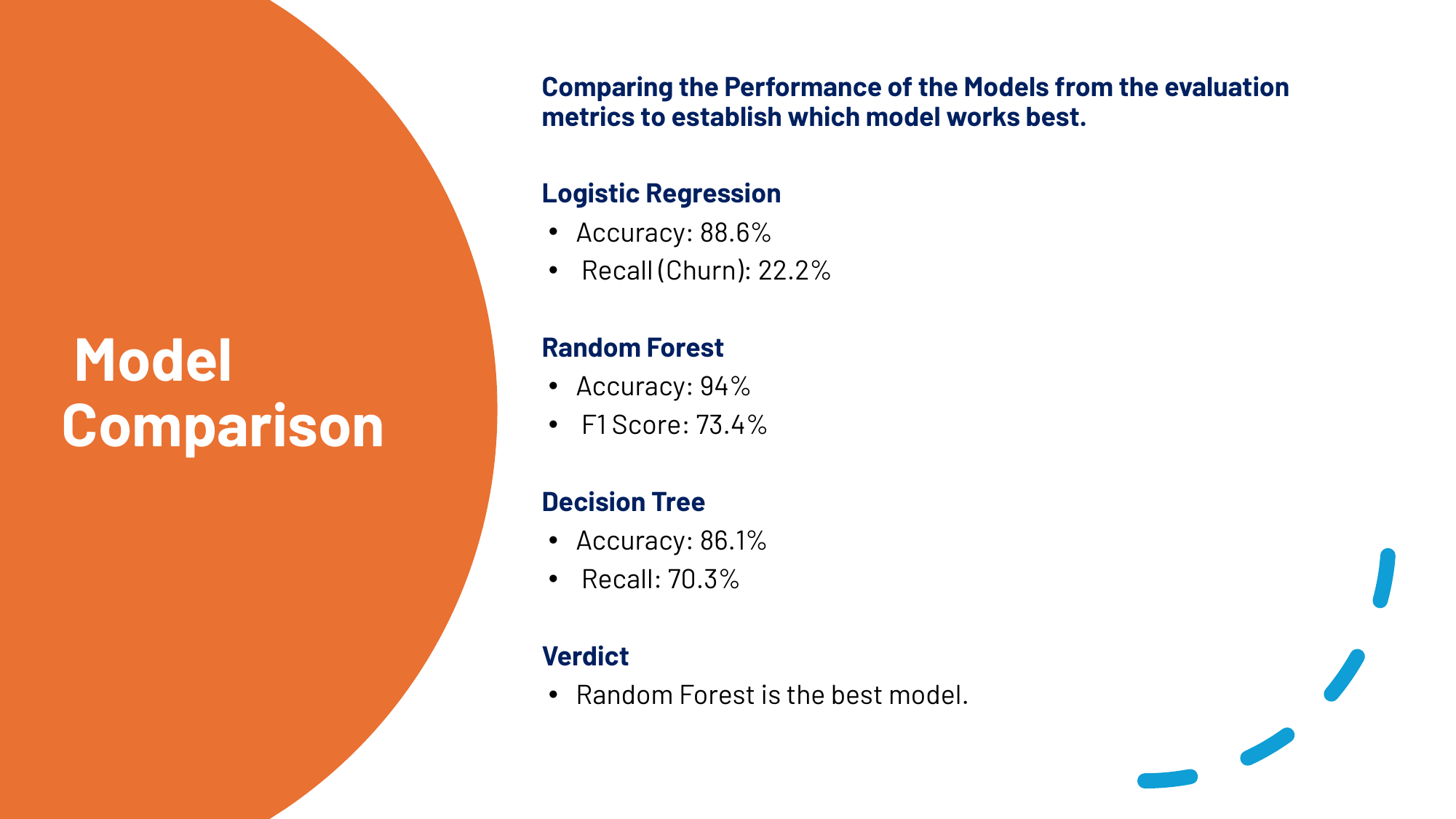

Comparing the Performance of the Models from the evaluation metrics to establish which model works best.

Logistic Regression
Accuracy: 88.6%
 Recall (Churn): 22.2%

Random Forest
Accuracy: 94%
 F1 Score: 73.4%

Decision Tree
Accuracy: 86.1%
 Recall: 70.3%

Verdict
Random Forest is the best model.

 Model Comparison